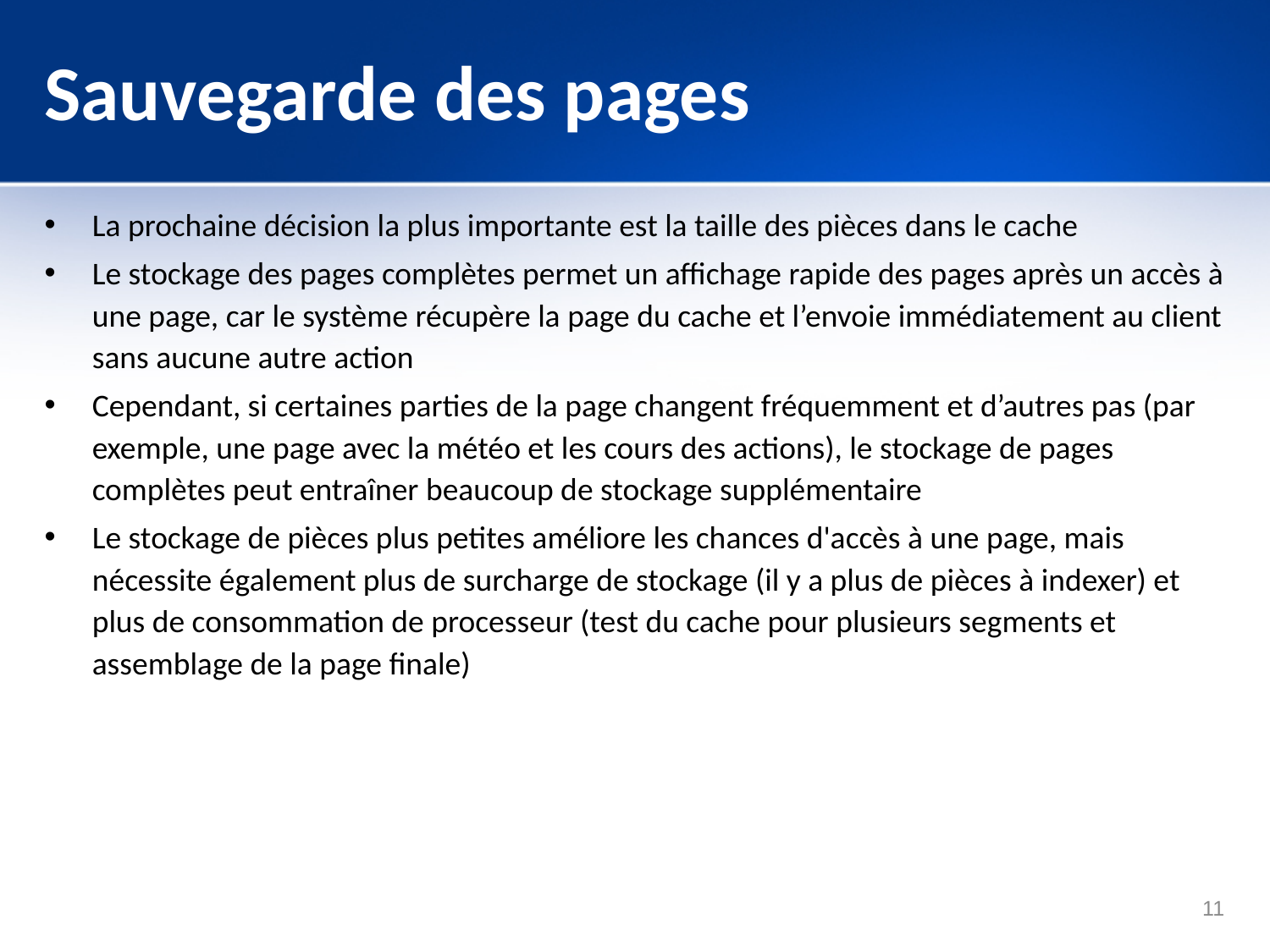

# Sauvegarde des pages
La prochaine décision la plus importante est la taille des pièces dans le cache
Le stockage des pages complètes permet un affichage rapide des pages après un accès à une page, car le système récupère la page du cache et l’envoie immédiatement au client sans aucune autre action
Cependant, si certaines parties de la page changent fréquemment et d’autres pas (par exemple, une page avec la météo et les cours des actions), le stockage de pages complètes peut entraîner beaucoup de stockage supplémentaire
Le stockage de pièces plus petites améliore les chances d'accès à une page, mais nécessite également plus de surcharge de stockage (il y a plus de pièces à indexer) et plus de consommation de processeur (test du cache pour plusieurs segments et assemblage de la page finale)
11